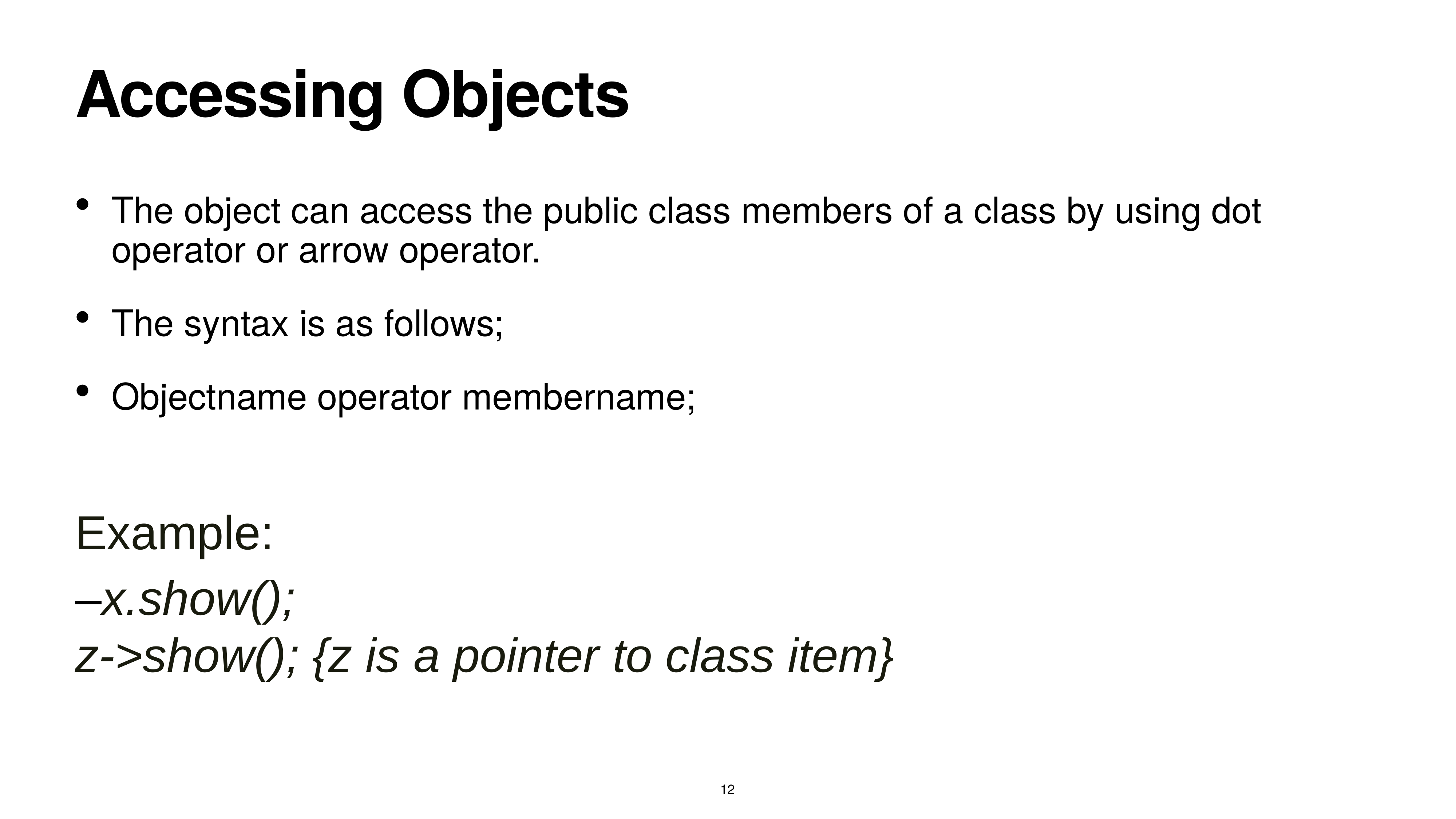

# Accessing Objects
The object can access the public class members of a class by using dot operator or arrow operator.
The syntax is as follows;
Objectname operator membername;

Example:
–x.show();
z->show(); {z is a pointer to class item}
12